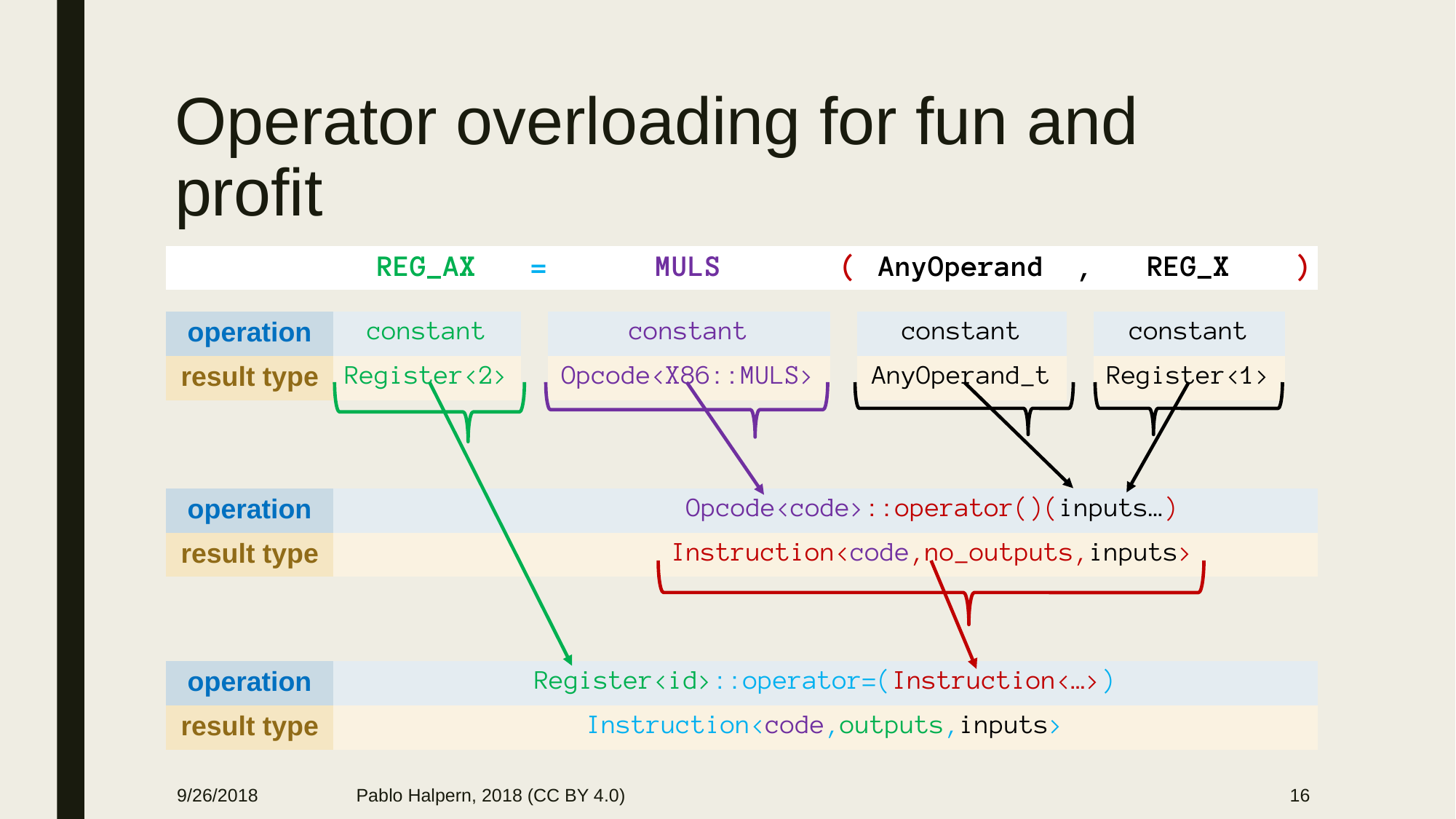

# Operator overloading for fun and profit
|  | REG\_AX | = | MULS | ( | AnyOperand | , | REG\_X | ) |
| --- | --- | --- | --- | --- | --- | --- | --- | --- |
|  |  |  |  |  |  |  |  |  |
| operation | constant |  | constant |  | constant |  | constant |  |
| result type | Register<2> |  | Opcode<X86::MULS> |  | AnyOperand\_t |  | Register<1> |  |
|  |  |  |  |  |  |  |  |  |
| operation |  |  | Opcode<code>::operator()(inputs…) |  |  |  |  |  |
| result type |  |  | Instruction<code,no\_outputs,inputs> |  |  |  |  |  |
|  |  |  |  |  |  |  |  |  |
| operation | Register<id>::operator=(Instruction<…>) |  |  |  |  |  |  |  |
| result type | Instruction<code,outputs,inputs> |  |  |  |  |  |  |  |

9/26/2018
Pablo Halpern, 2018 (CC BY 4.0)
16